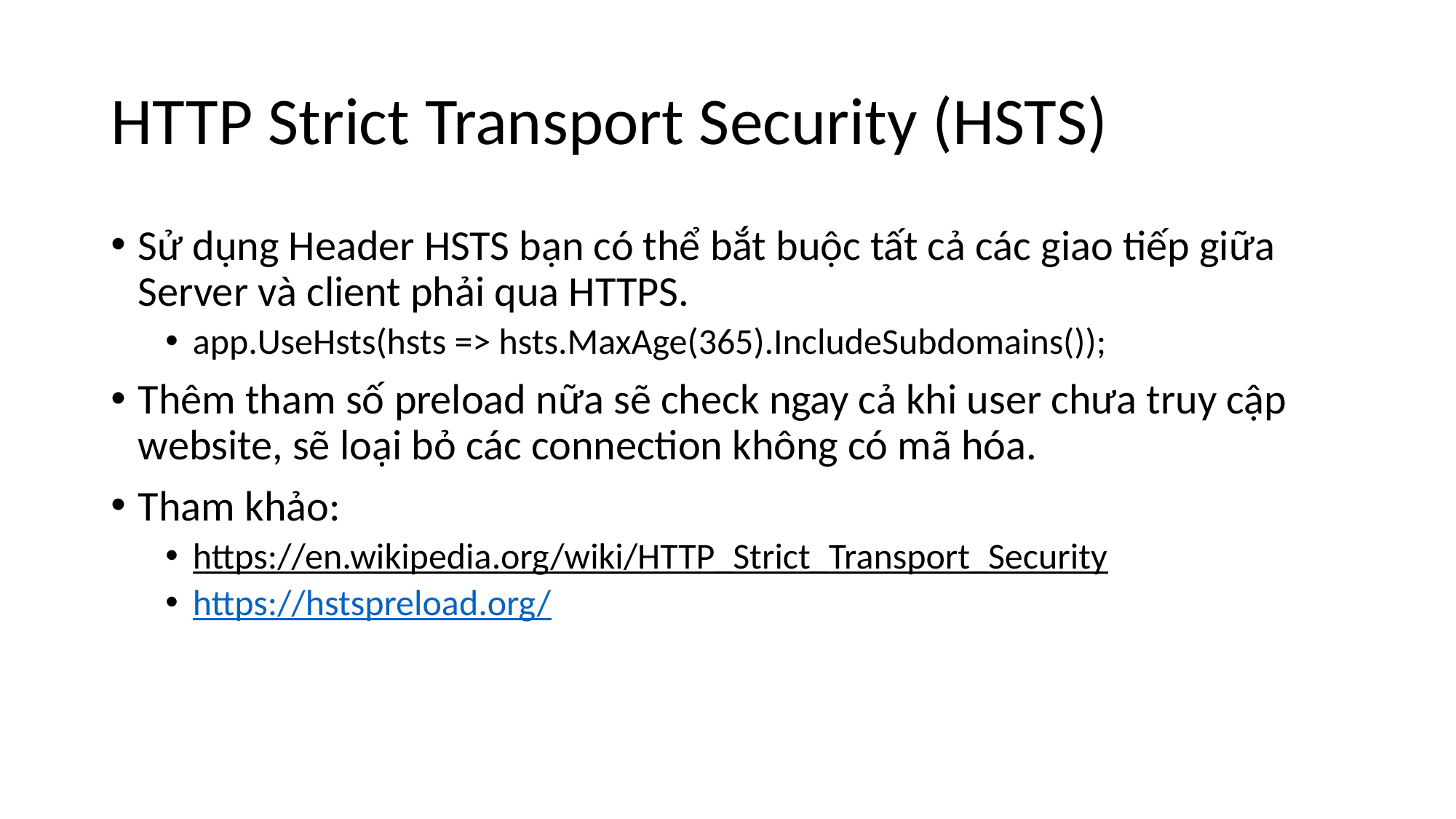

# HTTP Strict Transport Security (HSTS)
Sử dụng Header HSTS bạn có thể bắt buộc tất cả các giao tiếp giữa Server và client phải qua HTTPS.
app.UseHsts(hsts => hsts.MaxAge(365).IncludeSubdomains());
Thêm tham số preload nữa sẽ check ngay cả khi user chưa truy cập website, sẽ loại bỏ các connection không có mã hóa.
Tham khảo:
https://en.wikipedia.org/wiki/HTTP_Strict_Transport_Security
https://hstspreload.org/